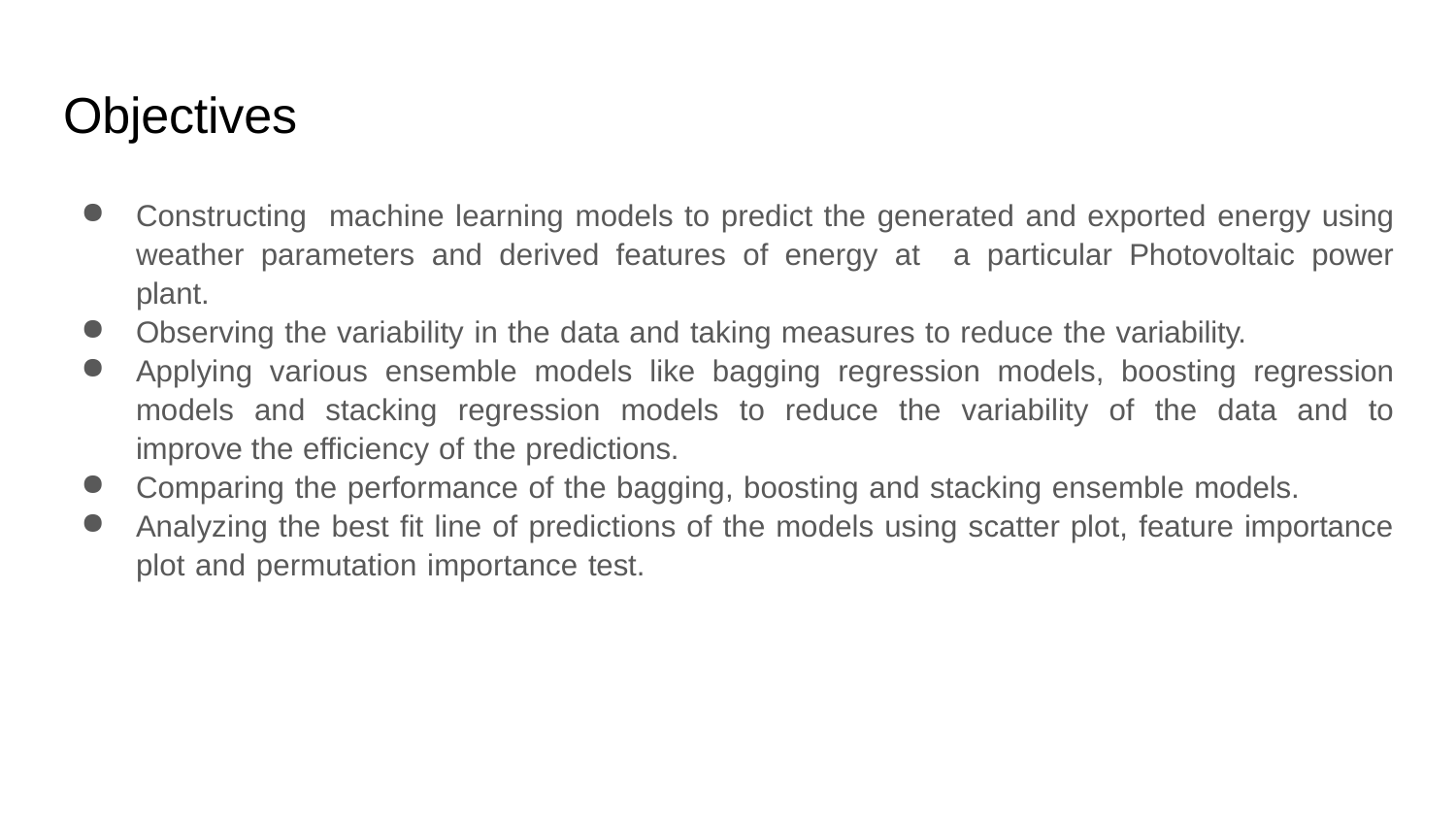

# Objectives
Constructing  machine learning models to predict the generated and exported energy using weather parameters and derived features of energy at  a particular Photovoltaic power plant.
Observing the variability in the data and taking measures to reduce the variability.
Applying various ensemble models like bagging regression models, boosting regression models and stacking regression models to reduce the variability of the data and to improve the efficiency of the predictions.
Comparing the performance of the bagging, boosting and stacking ensemble models.
Analyzing the best fit line of predictions of the models using scatter plot, feature importance plot and permutation importance test.